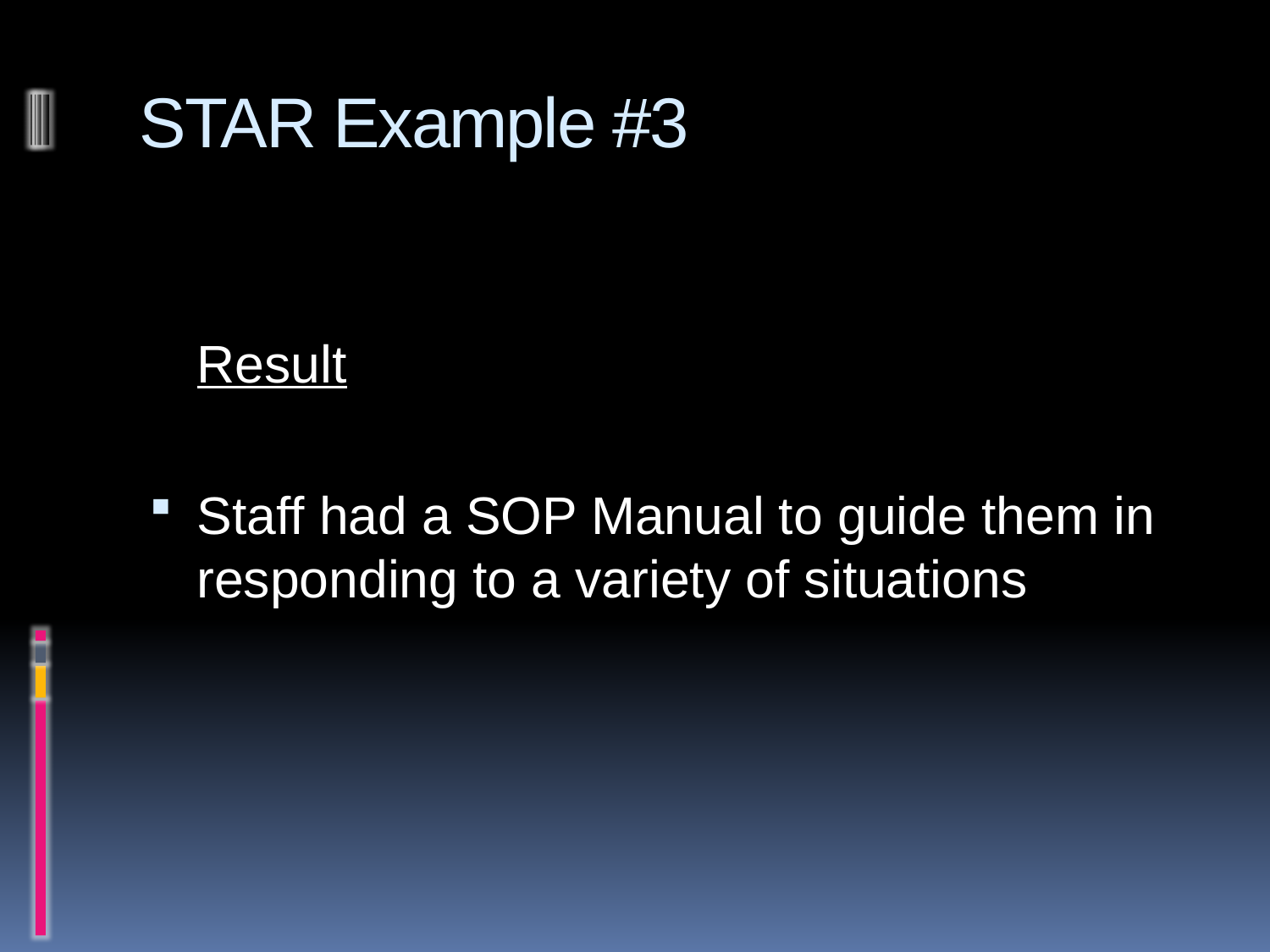

# STAR Example #3

	Result

Staff had a SOP Manual to guide them in responding to a variety of situations